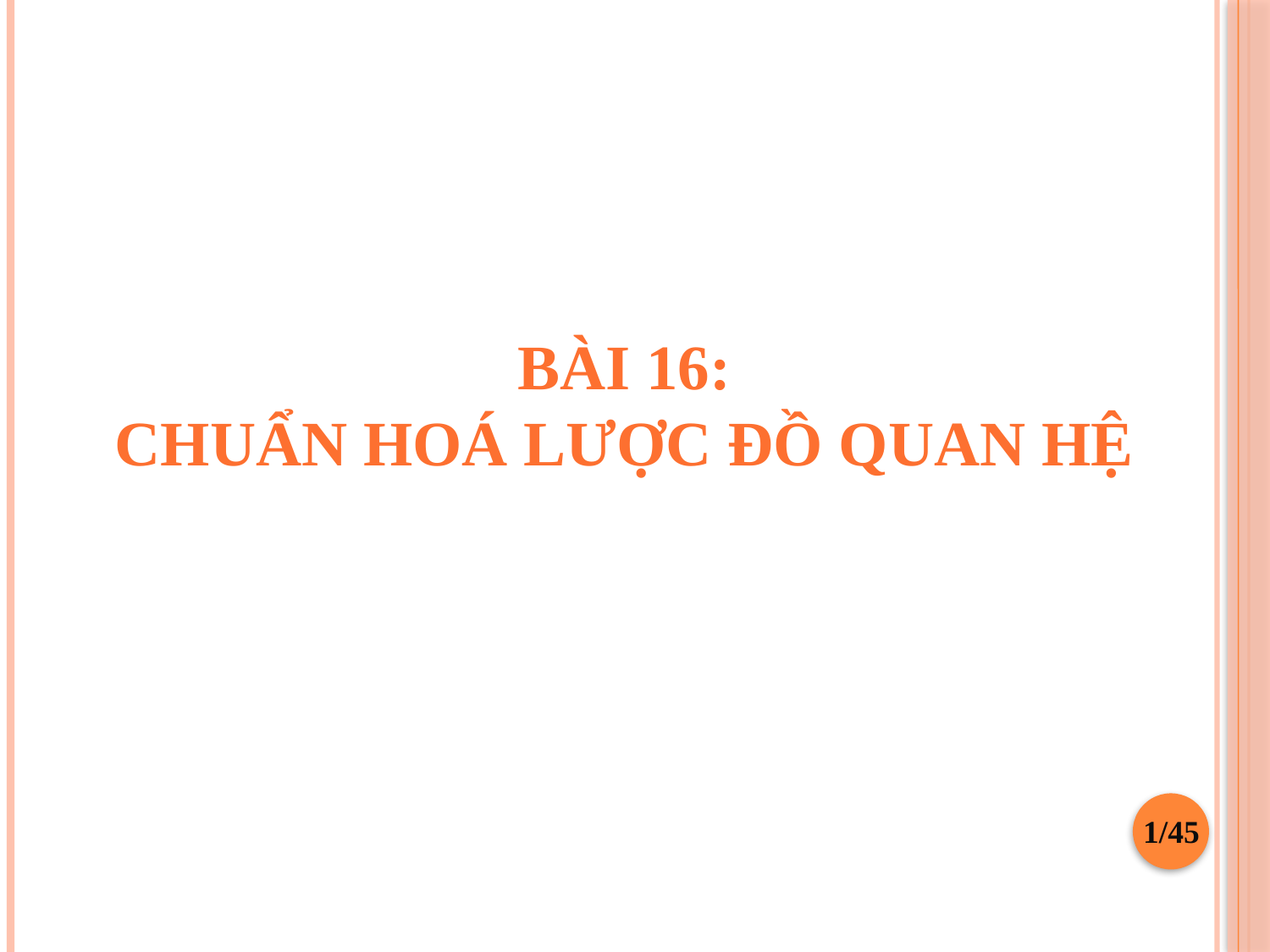

# BÀI 16: CHUẨN HOÁ LƯỢC ĐỒ QUAN HỆ
1/45